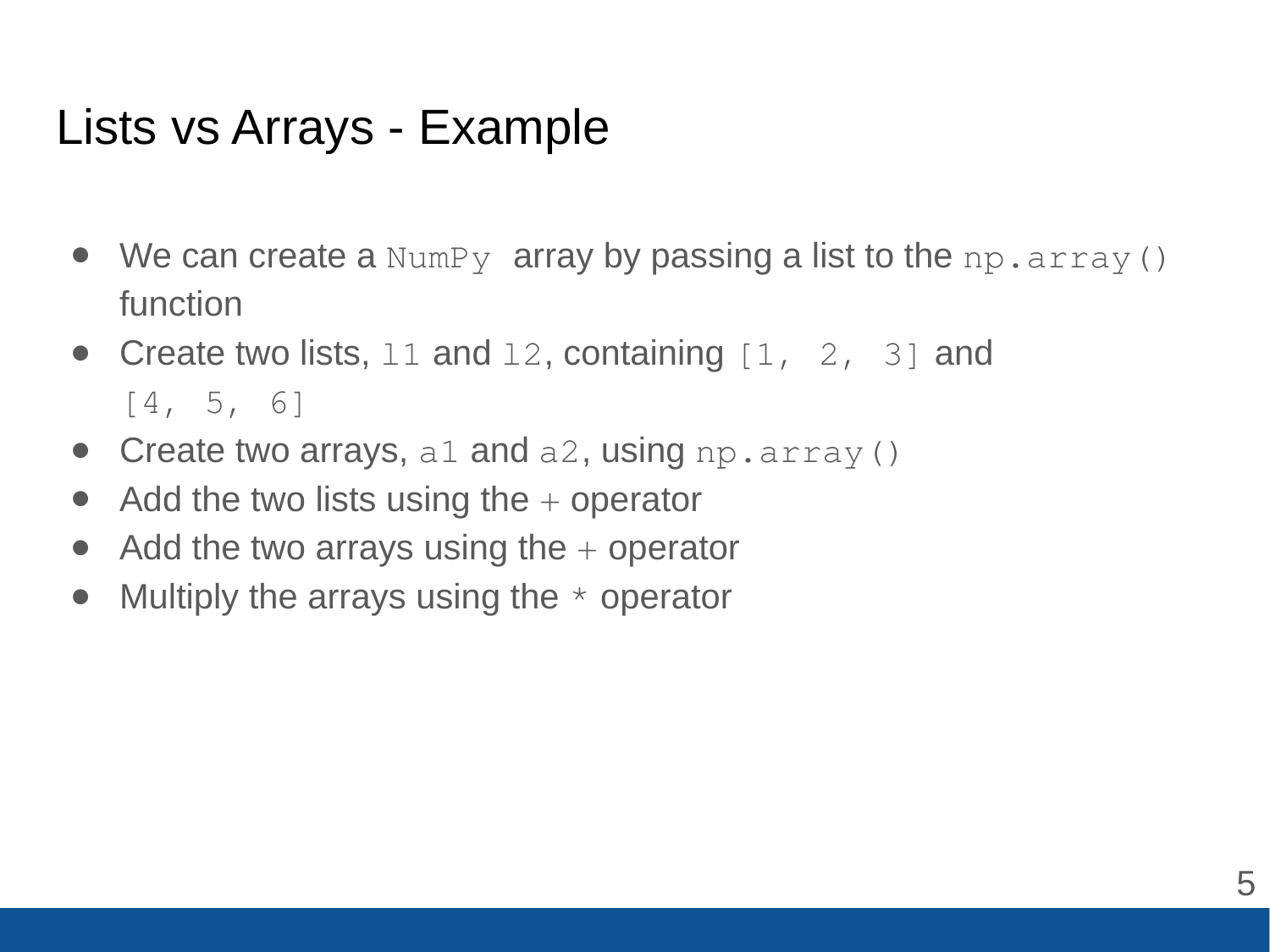

# Lists vs Arrays - Example
We can create a NumPy array by passing a list to the np.array() function
Create two lists, l1 and l2, containing [1, 2, 3] and
[4, 5, 6]
Create two arrays, a1 and a2, using np.array()
Add the two lists using the + operator
Add the two arrays using the + operator
Multiply the arrays using the * operator

5